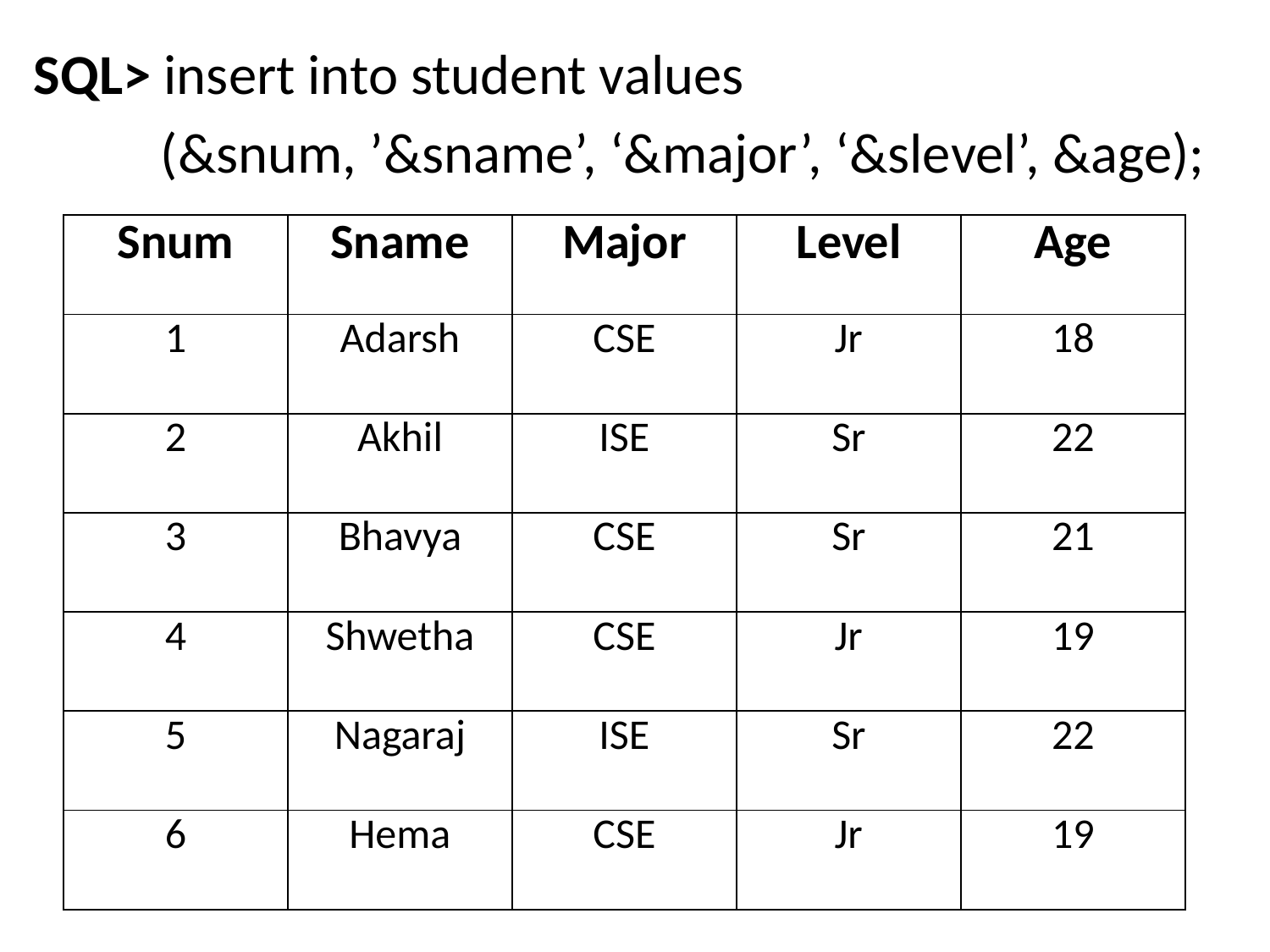

SQL> insert into student values
          (&snum, ’&sname’, ‘&major’, ‘&slevel’, &age);

| Snum | Sname | Major | Level | Age |
| --- | --- | --- | --- | --- |
| 1 | Adarsh | CSE | Jr | 18 |
| 2 | Akhil | ISE | Sr | 22 |
| 3 | Bhavya | CSE | Sr | 21 |
| 4 | Shwetha | CSE | Jr | 19 |
| 5 | Nagaraj | ISE | Sr | 22 |
| 6 | Hema | CSE | Jr | 19 |